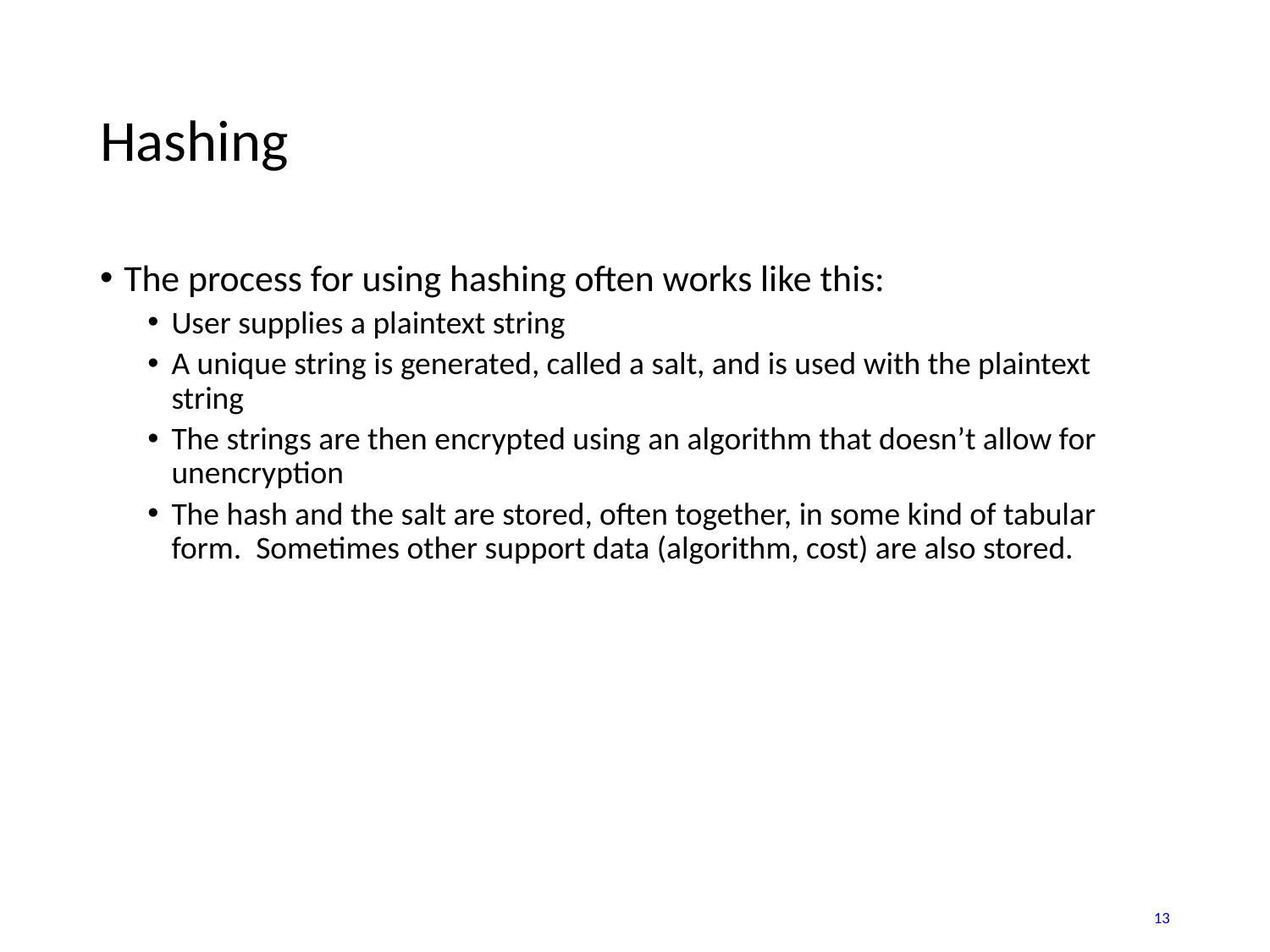

# Hashing
The process for using hashing often works like this:
User supplies a plaintext string
A unique string is generated, called a salt, and is used with the plaintext string
The strings are then encrypted using an algorithm that doesn’t allow for unencryption
The hash and the salt are stored, often together, in some kind of tabular form.  Sometimes other support data (algorithm, cost) are also stored.

13